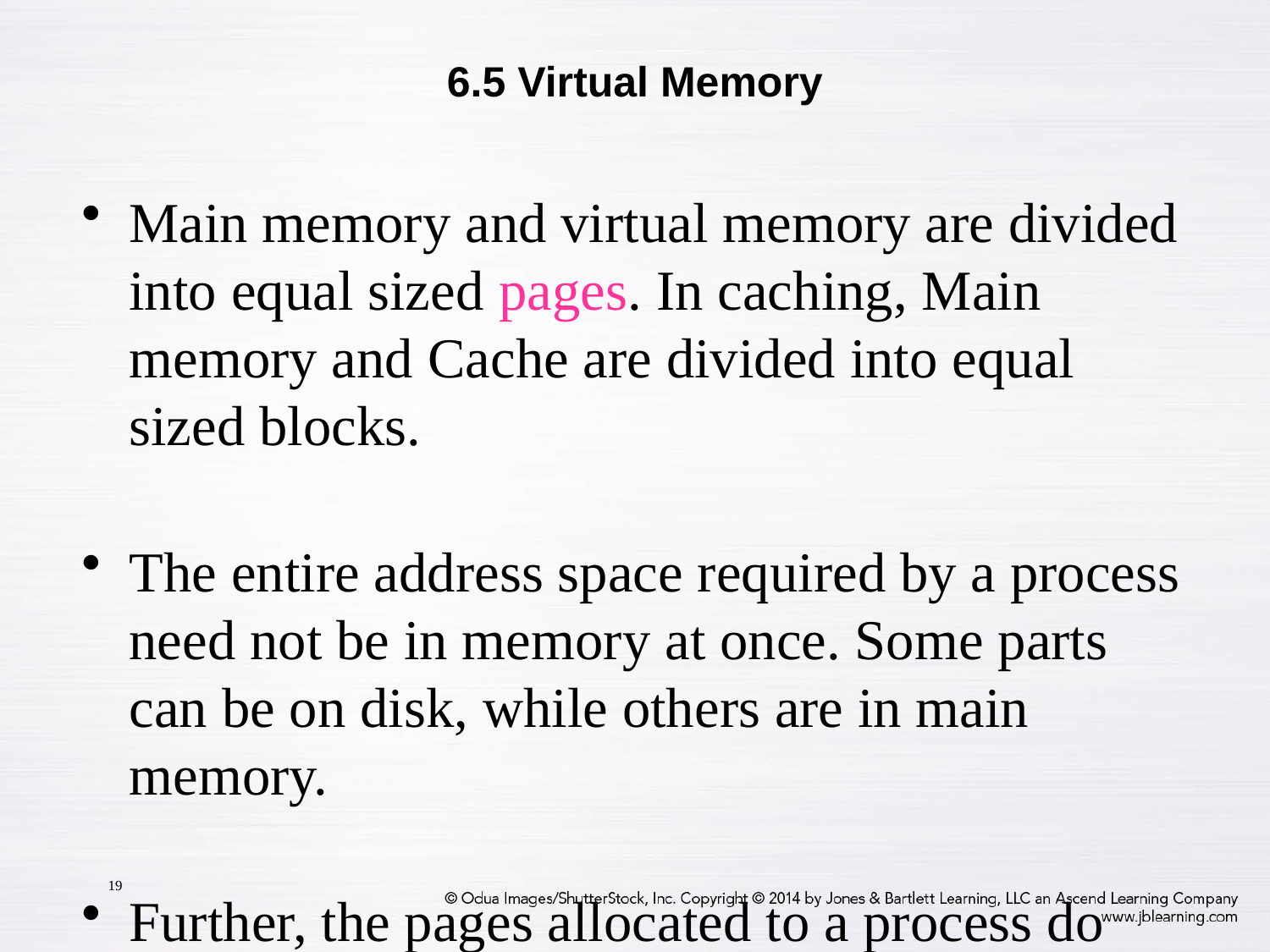

# 6.5 Virtual Memory
Main memory and virtual memory are divided into equal sized pages. In caching, Main memory and Cache are divided into equal sized blocks.

The entire address space required by a process need not be in memory at once. Some parts can be on disk, while others are in main memory.

Further, the pages allocated to a process do not need to be stored contiguously-- either on disk or in memory.

In this way, only the needed pages are in memory at any time, the unnecessary pages are in slower disk storage.
19